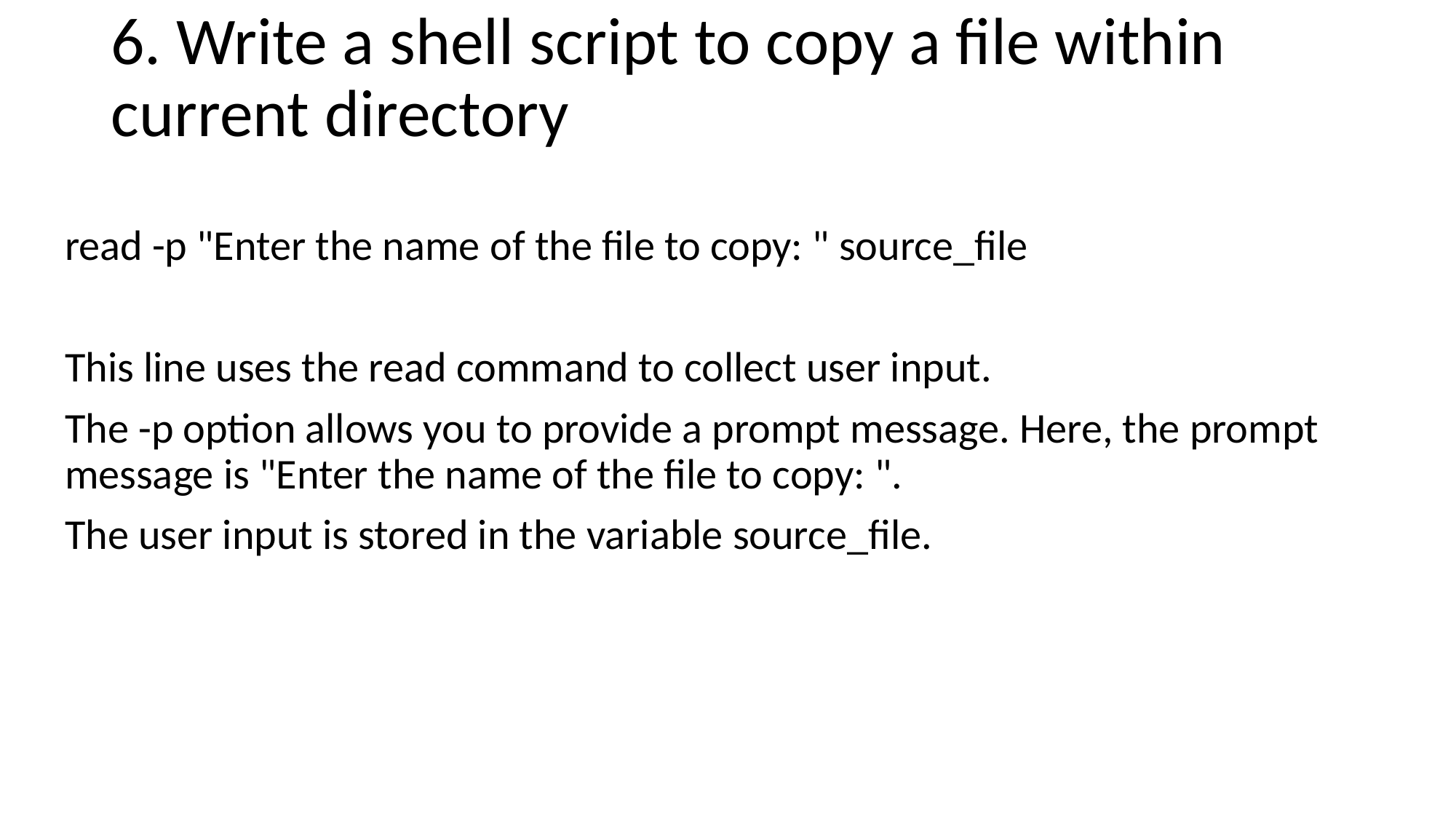

# 6. Write a shell script to copy a file within current directory
read -p "Enter the name of the file to copy: " source_file

This line uses the read command to collect user input.
The -p option allows you to provide a prompt message. Here, the prompt message is "Enter the name of the file to copy: ".
The user input is stored in the variable source_file.